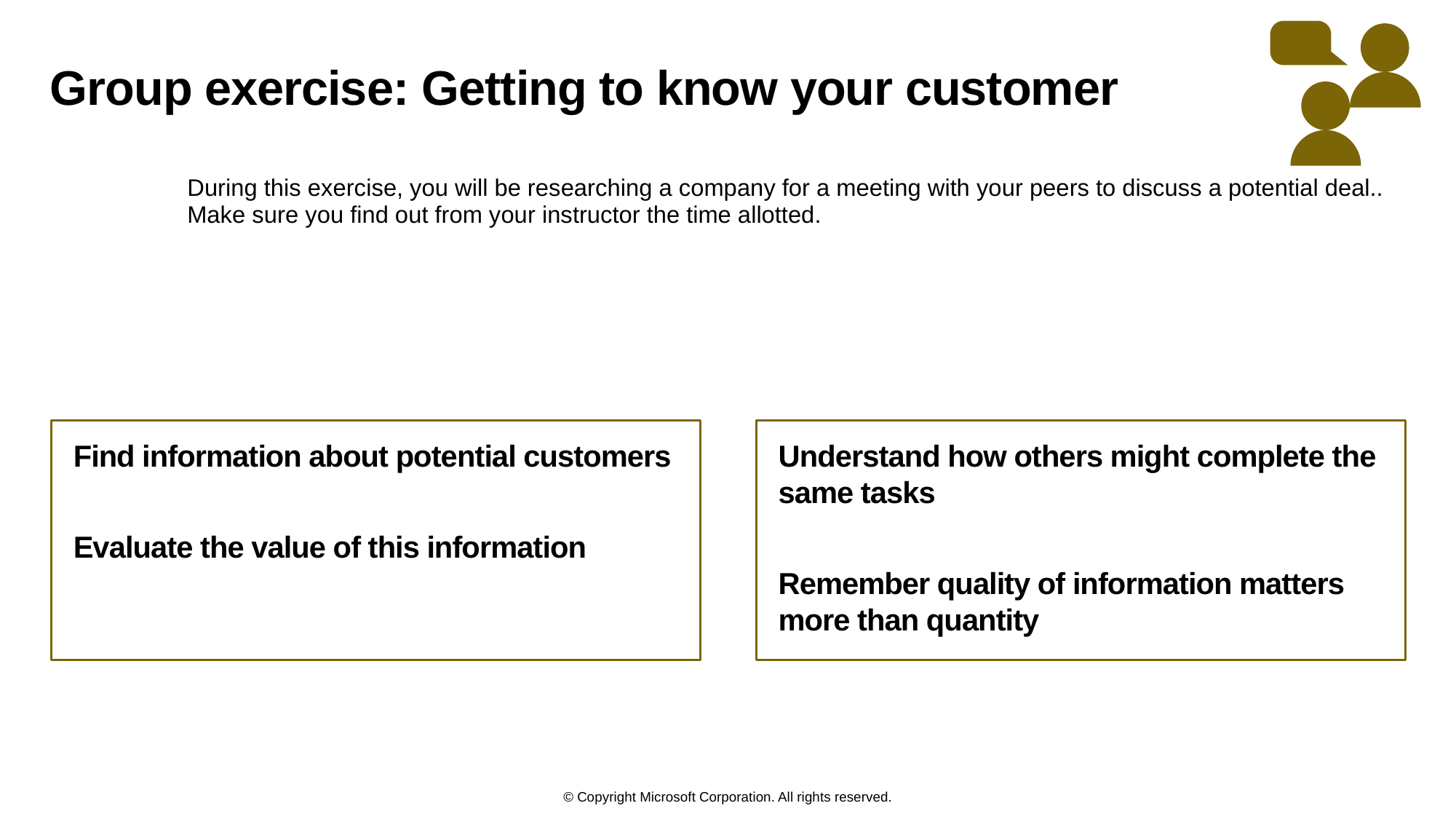

# Group exercise: Getting to know your customer
During this exercise, you will be researching a company for a meeting with your peers to discuss a potential deal.. Make sure you find out from your instructor the time allotted.

Find information about potential customers

Evaluate the value of this information
Understand how others might complete the same tasks

Remember quality of information matters more than quantity